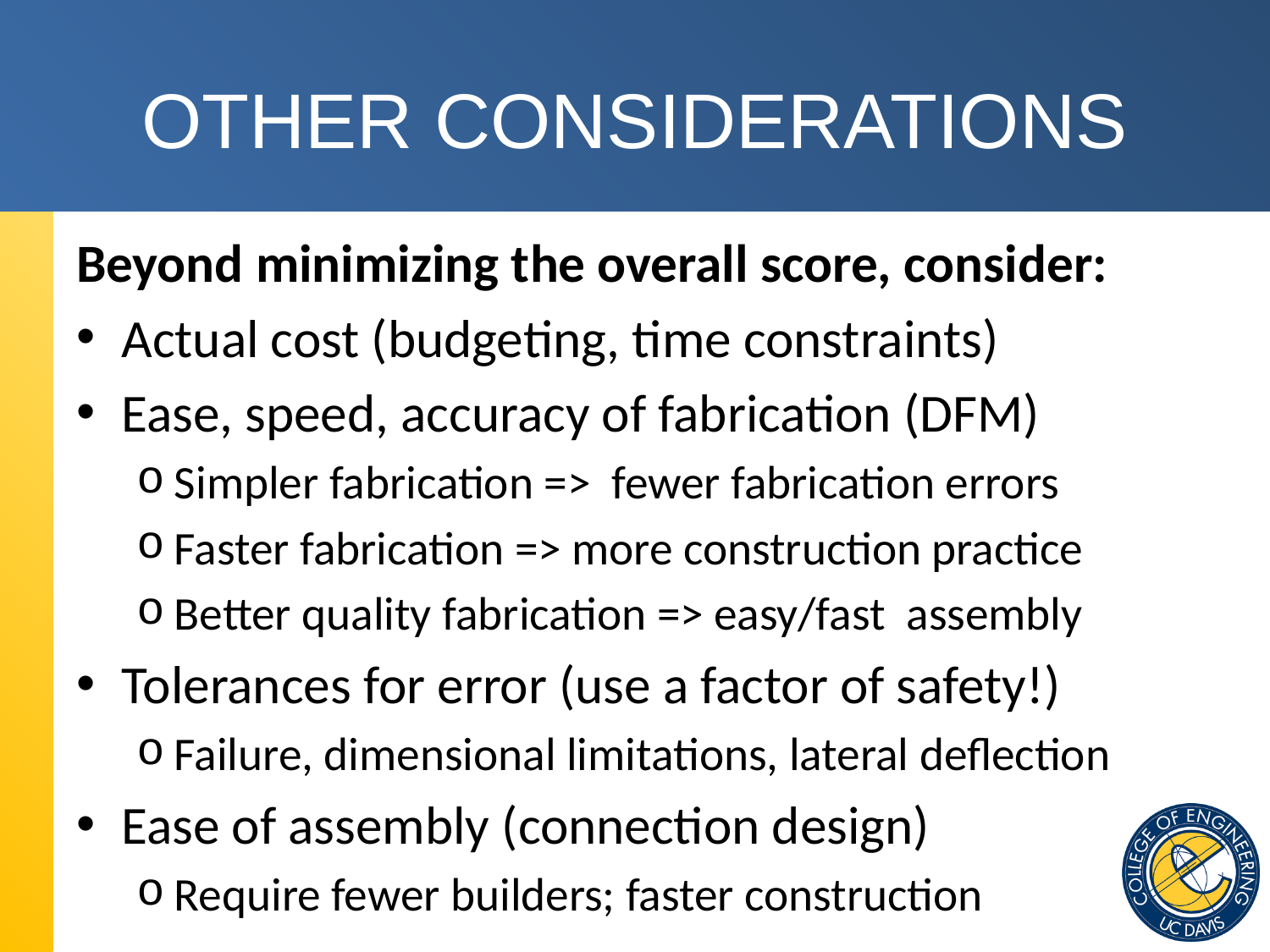

# OTHER CONSIDERATIONS
Beyond minimizing the overall score, consider:
Actual cost (budgeting, time constraints)
Ease, speed, accuracy of fabrication (DFM)
Simpler fabrication =>  fewer fabrication errors
Faster fabrication => more construction practice
Better quality fabrication => easy/fast  assembly
Tolerances for error (use a factor of safety!)
Failure, dimensional limitations, lateral deflection
Ease of assembly (connection design)
Require fewer builders; faster construction